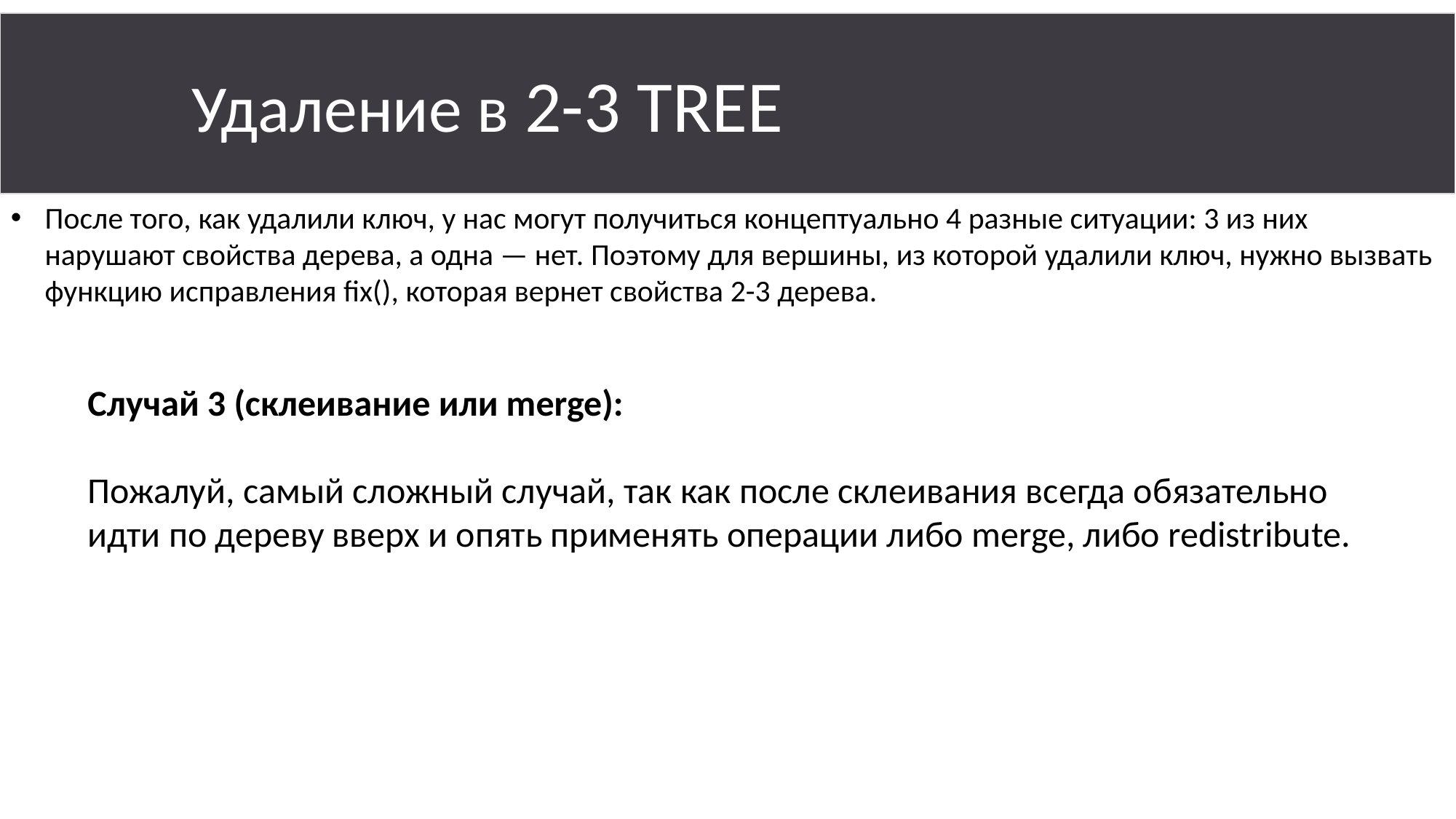

Удаление в 2-3 TREE
После того, как удалили ключ, у нас могут получиться концептуально 4 разные ситуации: 3 из них нарушают свойства дерева, а одна — нет. Поэтому для вершины, из которой удалили ключ, нужно вызвать функцию исправления fix(), которая вернет свойства 2-3 дерева.
Случай 3 (склеивание или merge):

Пожалуй, самый сложный случай, так как после склеивания всегда обязательно идти по дереву вверх и опять применять операции либо merge, либо redistribute.